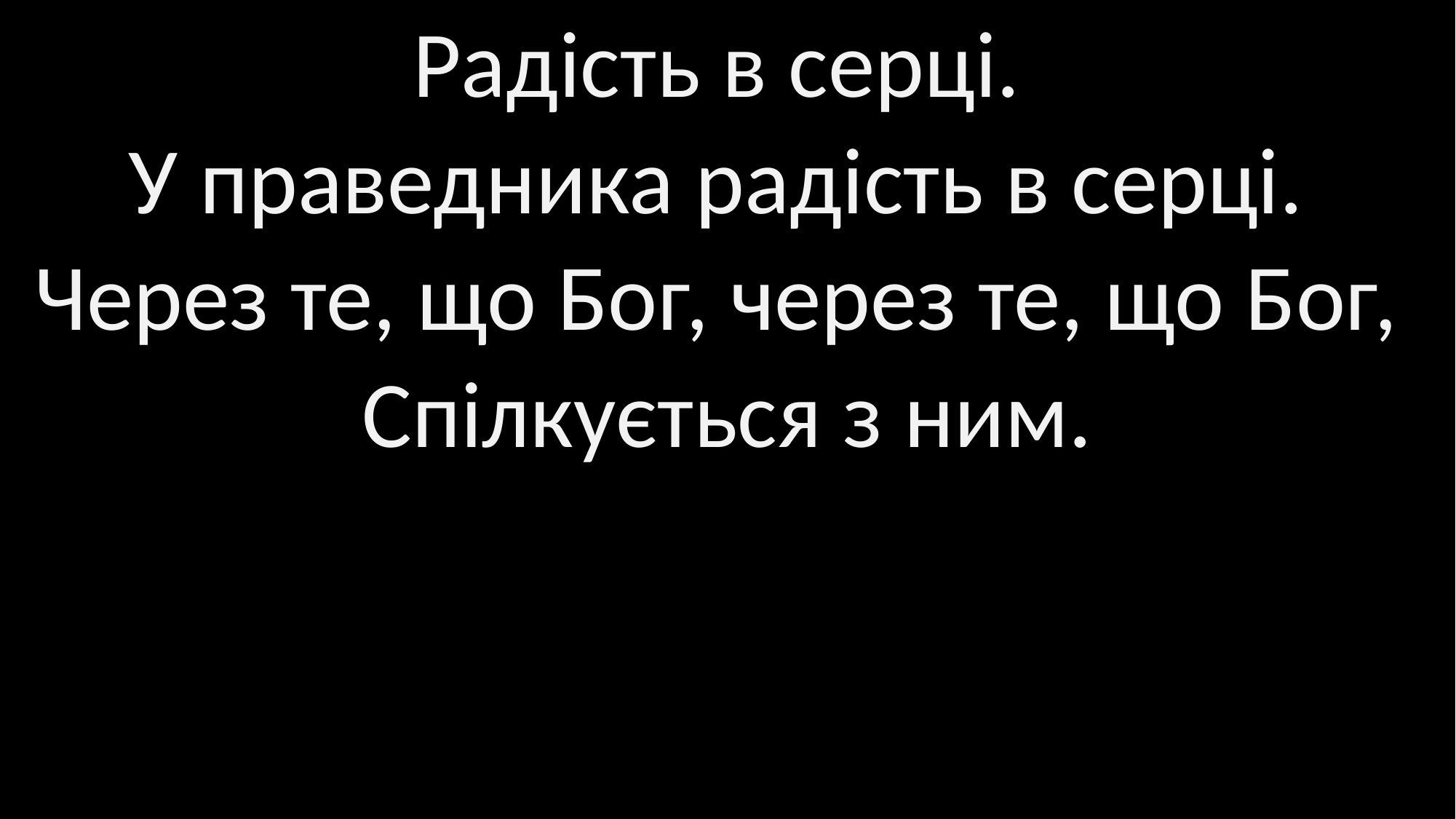

Радість в серці.
У праведника радість в серці.
Через те, що Бог, через те, що Бог,
Спілкується з ним.